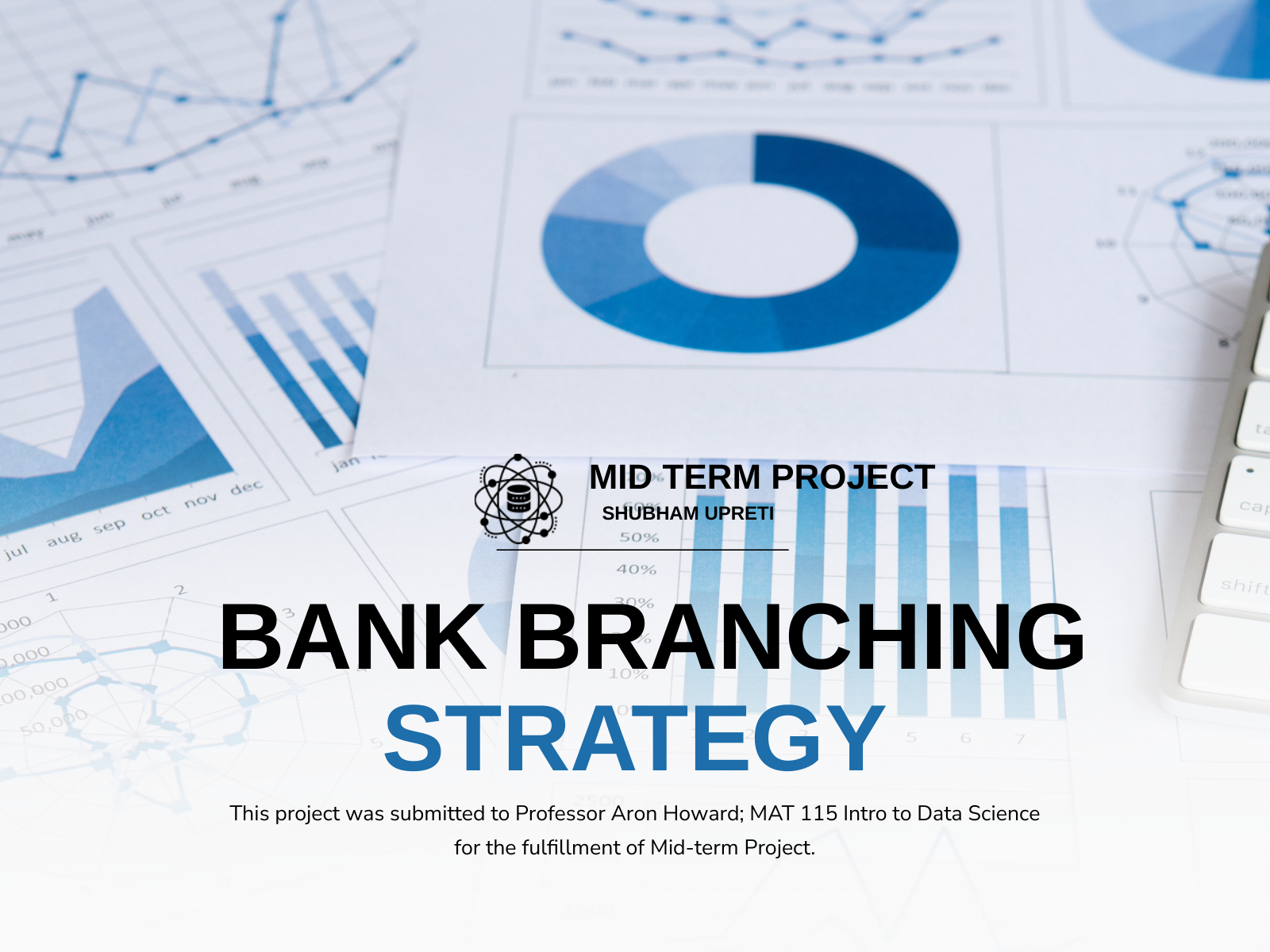

MID TERM PROJECT
SHUBHAM UPRETI

BANK BRANCHING
STRATEGY
This project was submitted to Professor Aron Howard; MAT 115 Intro to Data Science for the fulfillment of Mid-term Project.